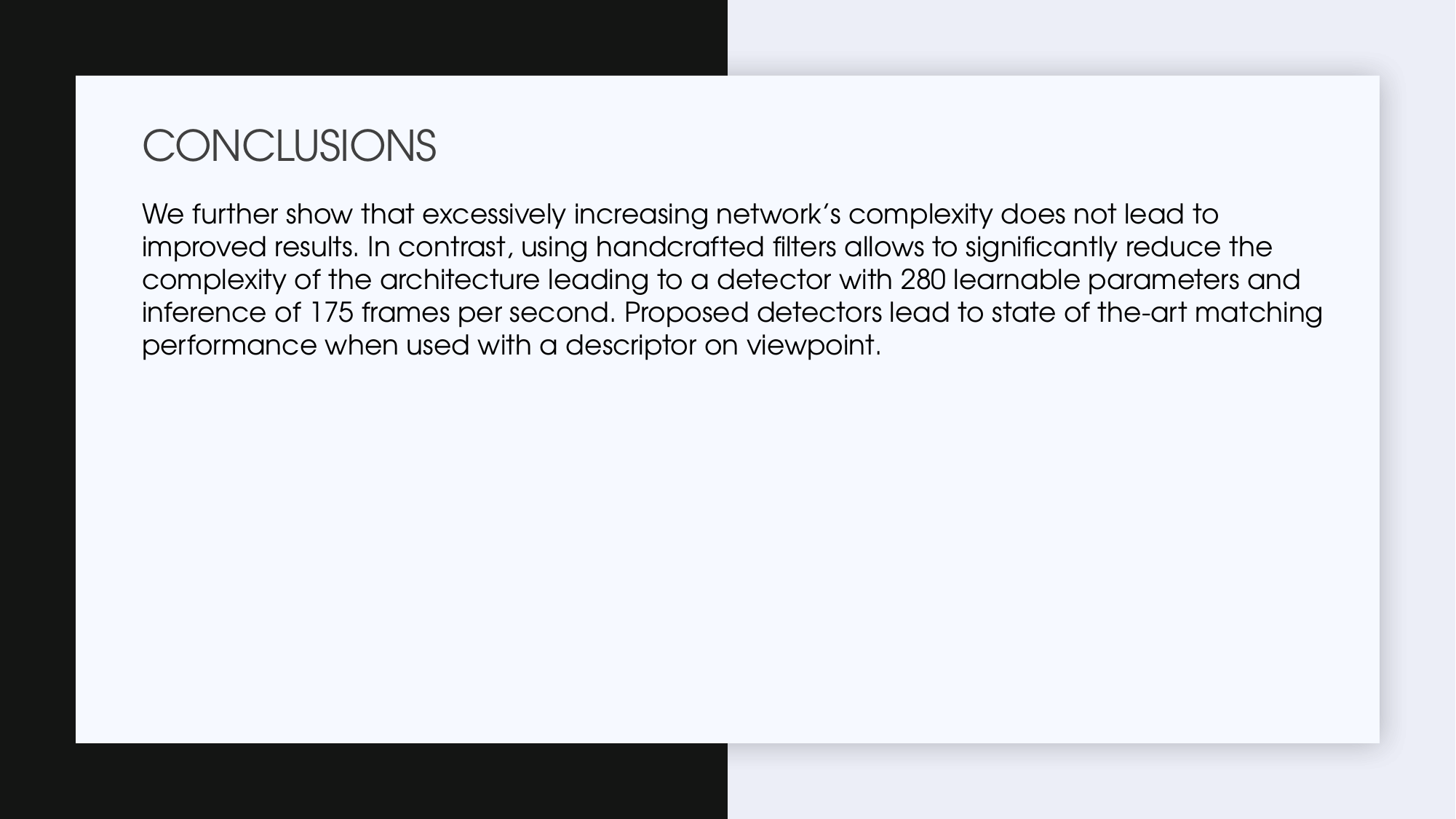

# Conclusions
We further show that excessively increasing network’s complexity does not lead to improved results. In contrast, using handcrafted filters allows to significantly reduce the complexity of the architecture leading to a detector with 280 learnable parameters and inference of 175 frames per second. Proposed detectors lead to state of the-art matching performance when used with a descriptor on viewpoint.